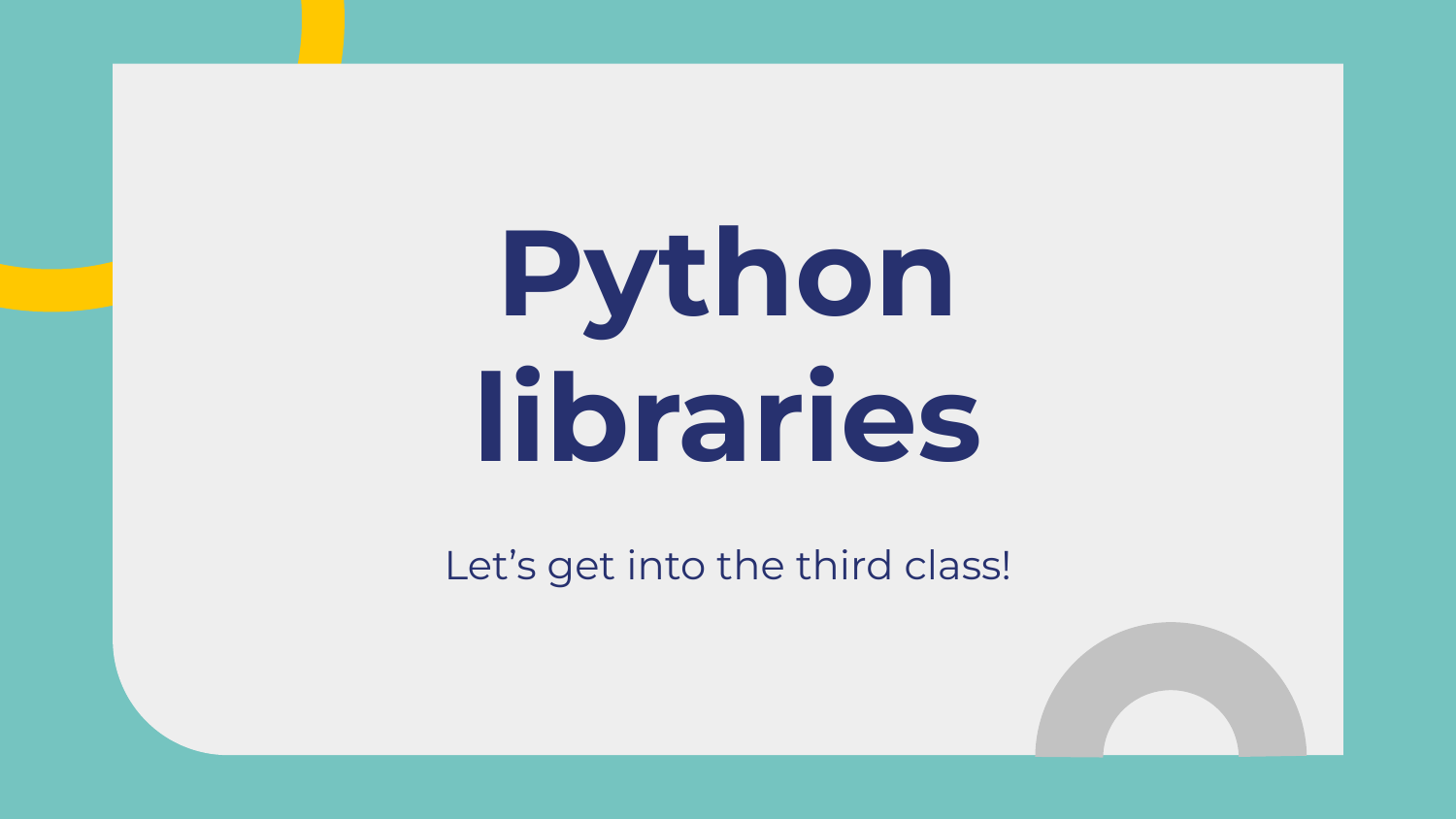

# Python libraries
Let’s get into the third class!